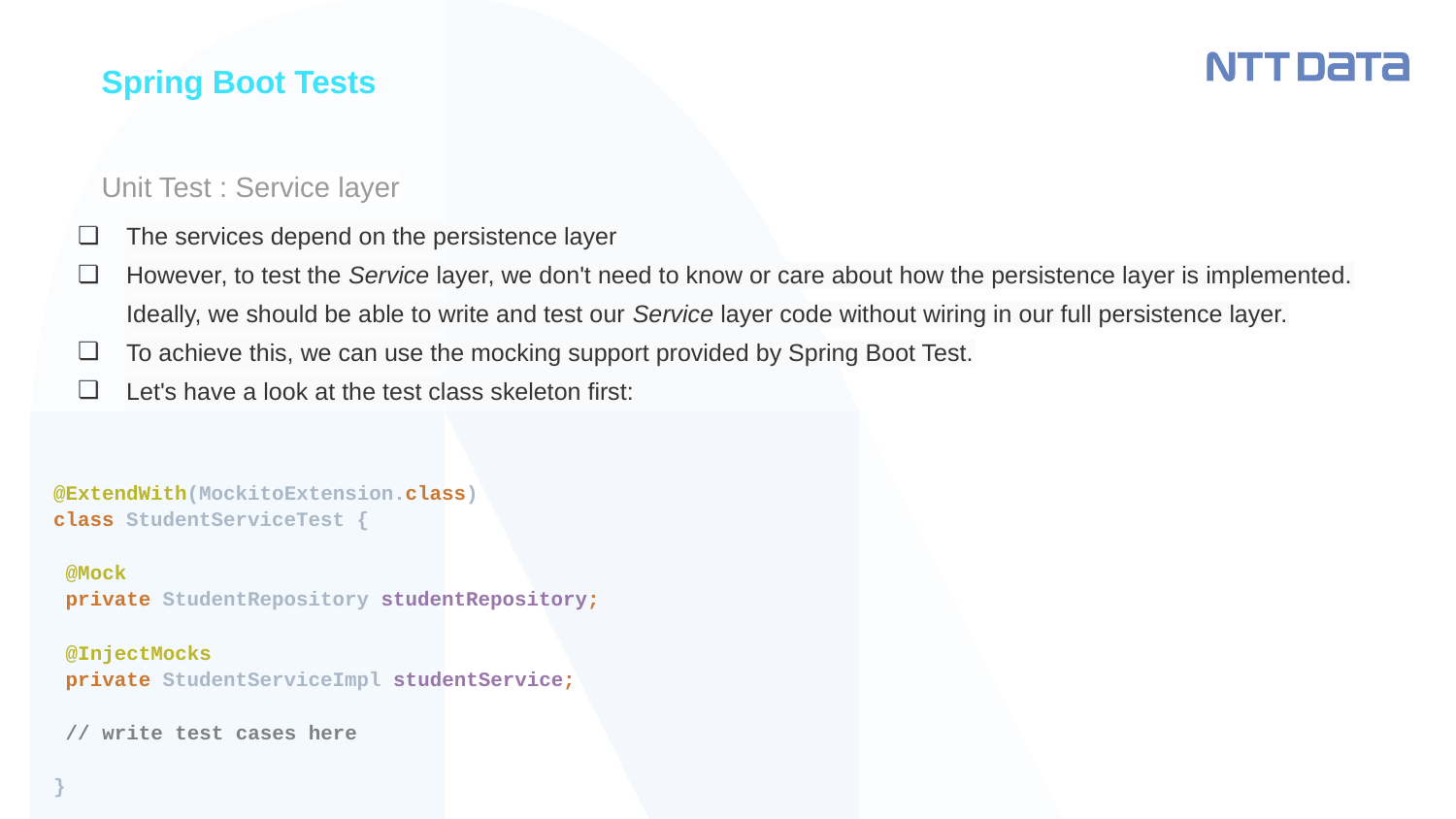

Spring Boot Tests
# Unit Test : Service layer
The services depend on the persistence layer
However, to test the Service layer, we don't need to know or care about how the persistence layer is implemented. Ideally, we should be able to write and test our Service layer code without wiring in our full persistence layer.
To achieve this, we can use the mocking support provided by Spring Boot Test.
Let's have a look at the test class skeleton first:

@ExtendWith(MockitoExtension.class)
class StudentServiceTest {

 @Mock
 private StudentRepository studentRepository;

 @InjectMocks
 private StudentServiceImpl studentService;

 // write test cases here

}